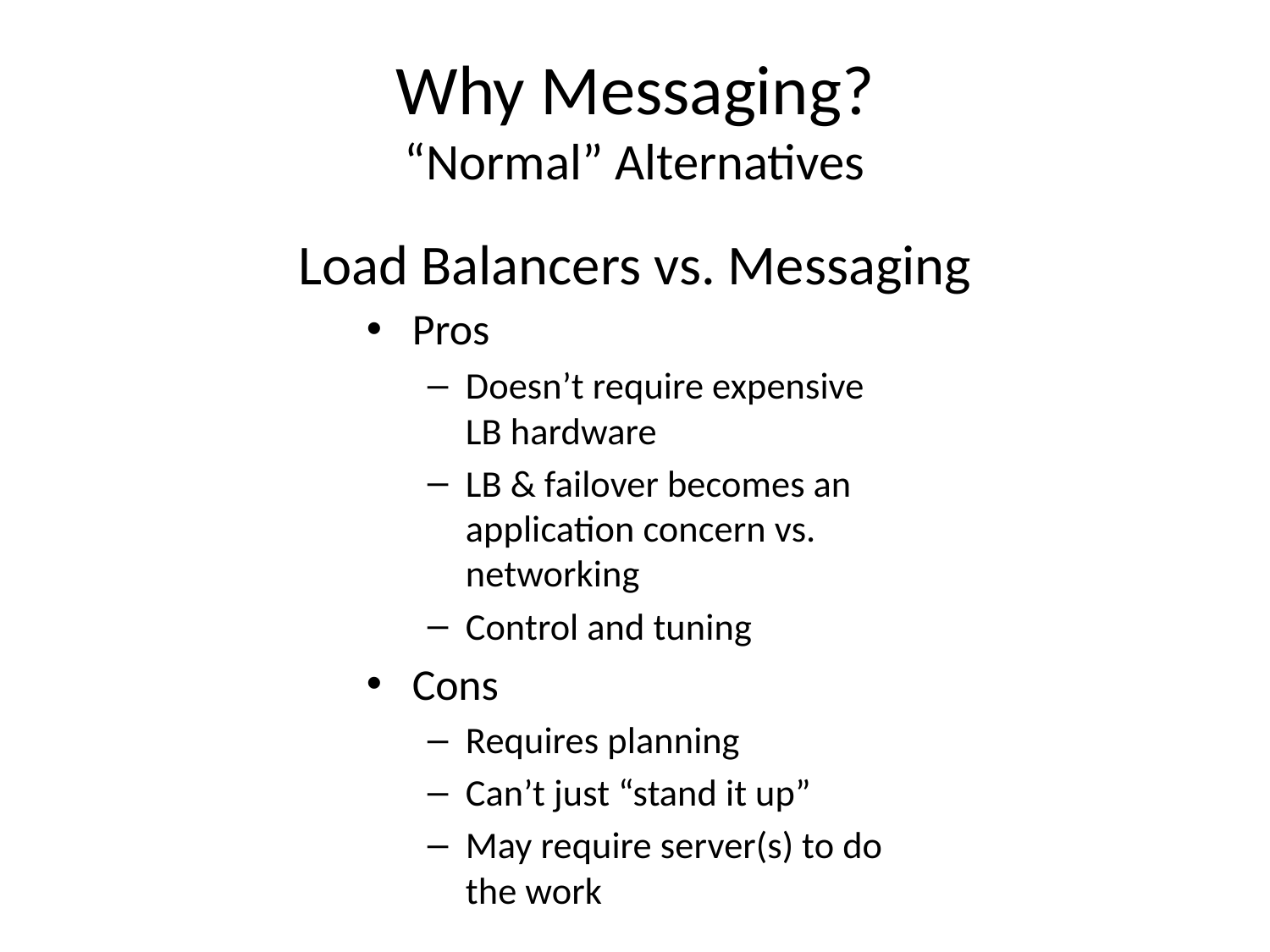

# Why Messaging? “Normal” Alternatives
Load Balancers vs. Messaging
Pros
Doesn’t require expensive LB hardware
LB & failover becomes an application concern vs. networking
Control and tuning
Cons
Requires planning
Can’t just “stand it up”
May require server(s) to do the work